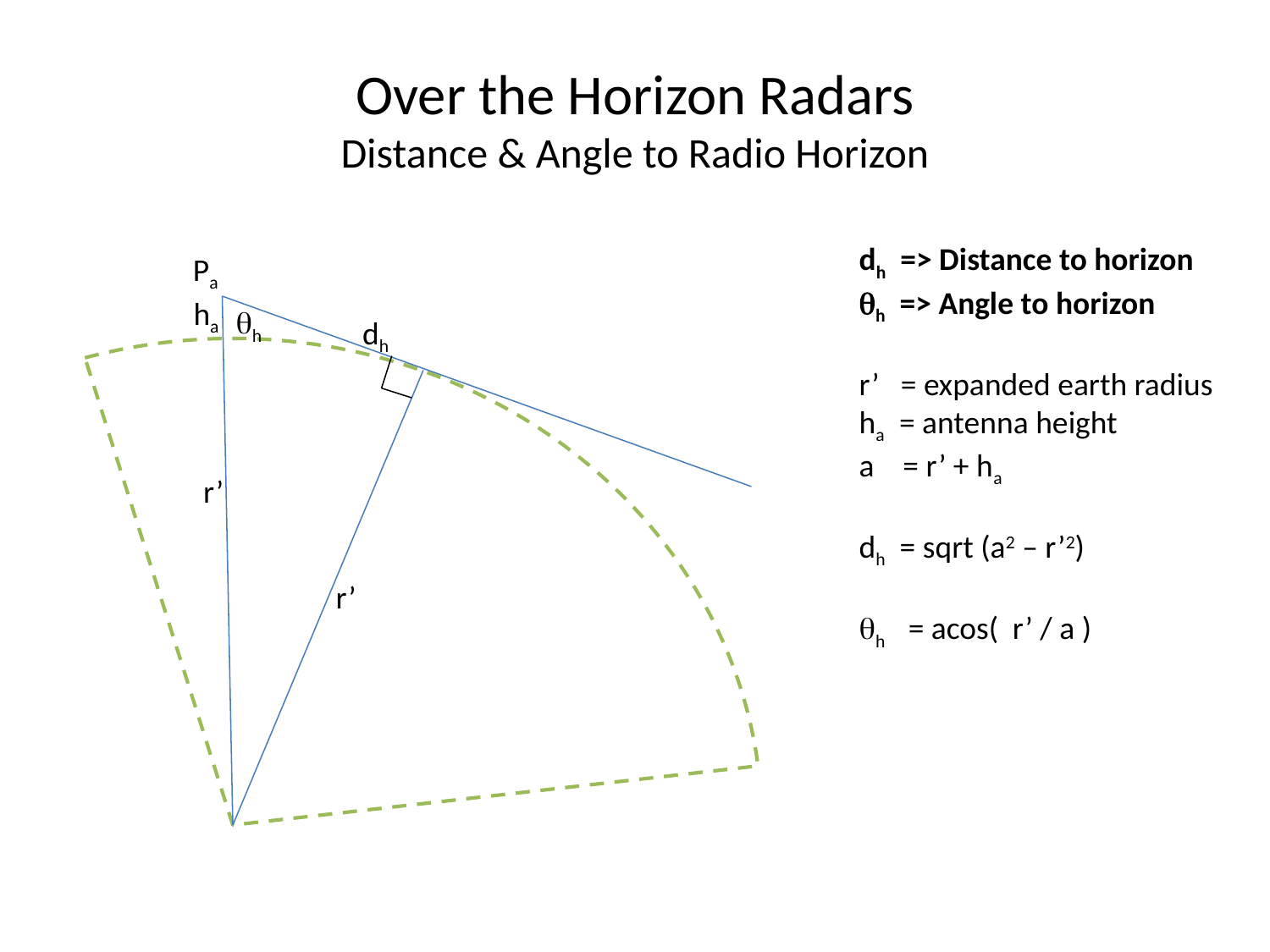

# Over the Horizon Radars Distance & Angle to Radio Horizon
dh  => Distance to horizon
θh  => Angle to horizon

r’   = expanded earth radius
ha  = antenna height
a    = r’ + ha

dh  = sqrt (a2 – r’2)

θh  = acos(  r’ / a )

Pa
ha
θh
dh

r’
r’